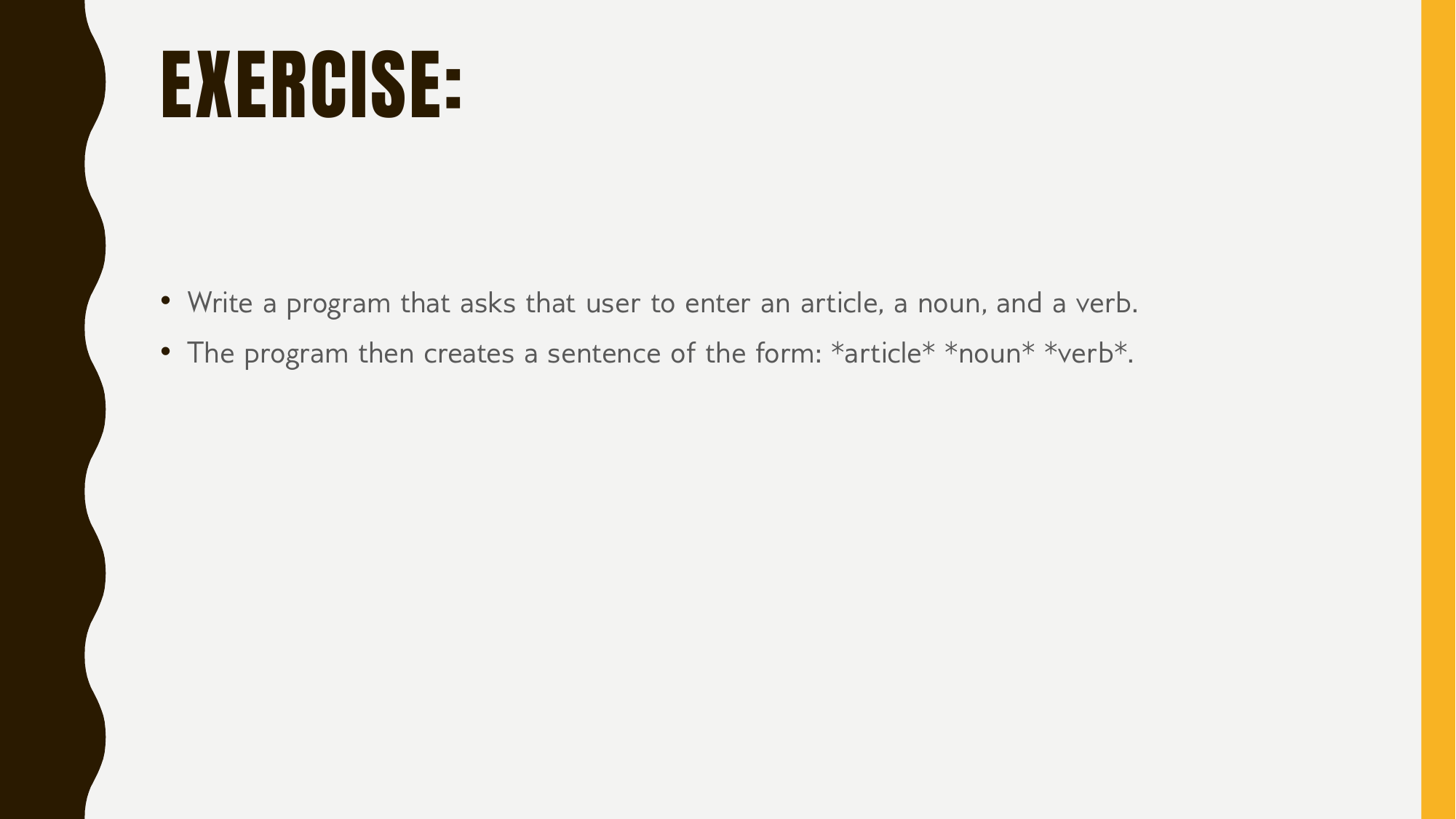

# Exercise:
Write a program that asks that user to enter an article, a noun, and a verb.
The program then creates a sentence of the form: *article* *noun* *verb*.